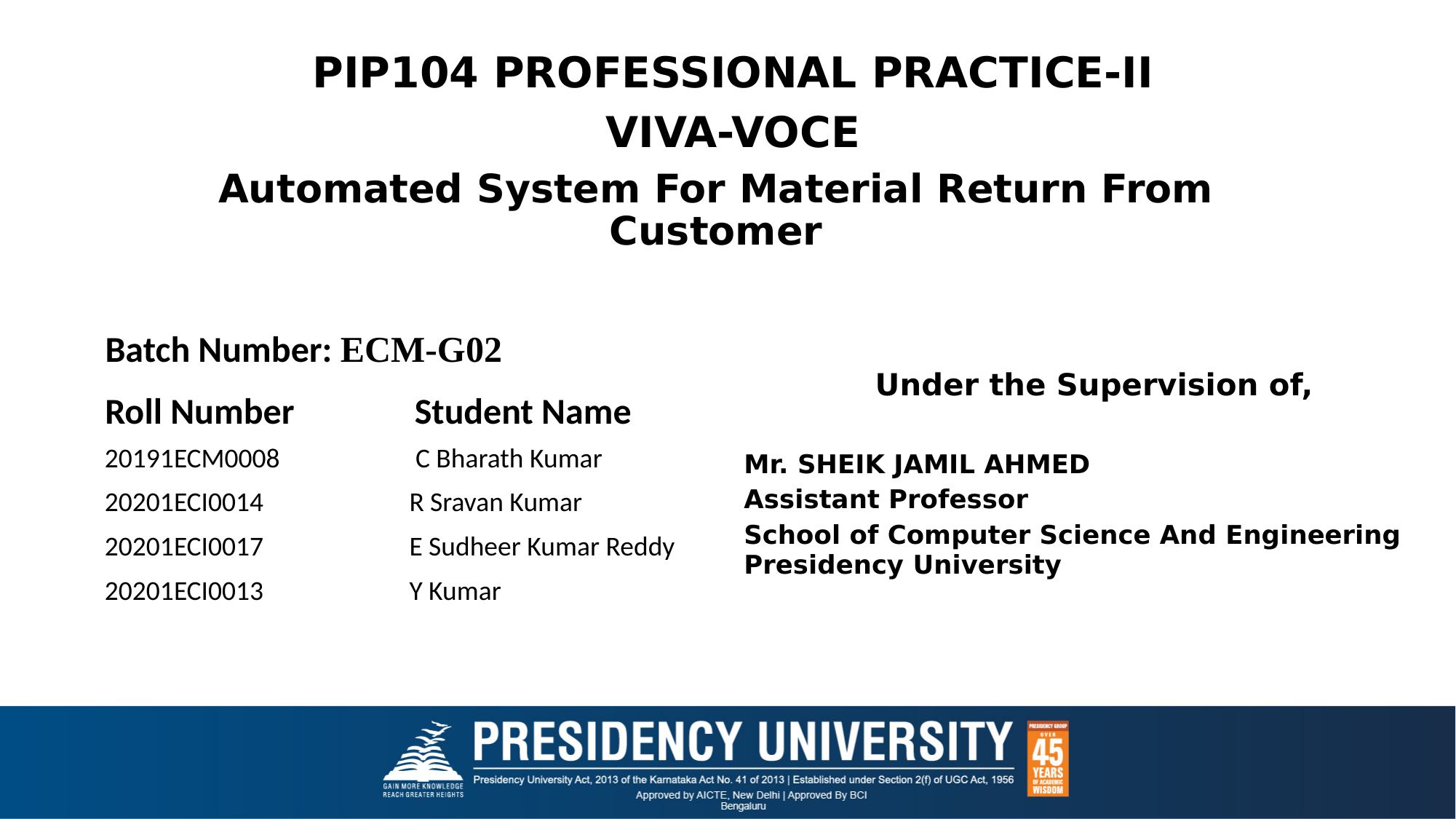

PIP104 PROFESSIONAL PRACTICE-II
VIVA-VOCE
# Automated System For Material Return From Customer
Batch Number: ECM-G02

Under the Supervision of,

Mr. SHEIK JAMIL AHMED
Assistant Professor
School of Computer Science And Engineering Presidency University

| Roll Number | Student Name |
| --- | --- |
| 20191ECM0008 | C Bharath Kumar |
| 20201ECI0014 | R Sravan Kumar |
| 20201ECI0017 | E Sudheer Kumar Reddy |
| 20201ECI0013 | Y Kumar |
|  |  |